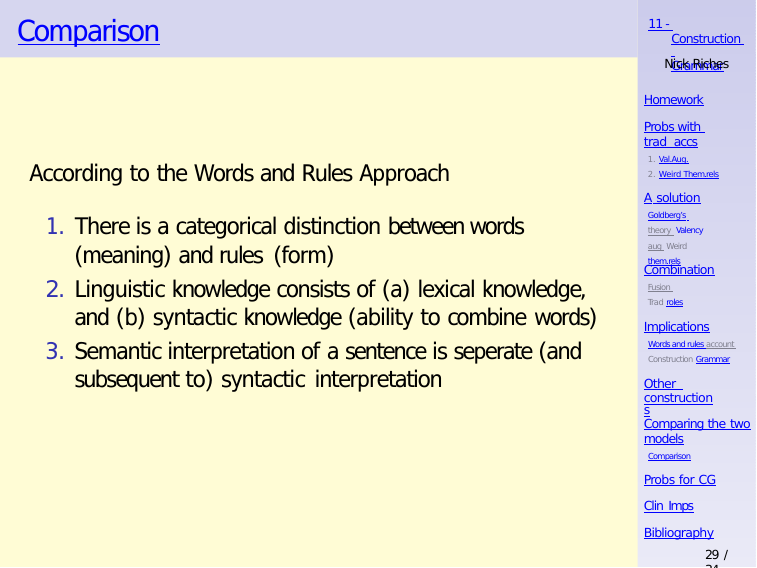

# Comparison
11 - Construction  Grammar
Nick Riches

Homework
Probs with trad  accs
Val.Aug.
Weird Them.rels
According to the Words and Rules Approach
A solution
Goldberg’s theory  Valency aug  Weird them.rels
There is a categorical distinction between words  (meaning) and rules (form)
Linguistic knowledge consists of (a) lexical knowledge,  and (b) syntactic knowledge (ability to combine words)
Semantic interpretation of a sentence is seperate (and  subsequent to) syntactic interpretation
Combination
Fusion  Trad roles
Implications
Words and rules account  Construction Grammar
Other  constructions
Comparing the two
models
Comparison
Probs for CG
Clin Imps
Bibliography
29 / 34